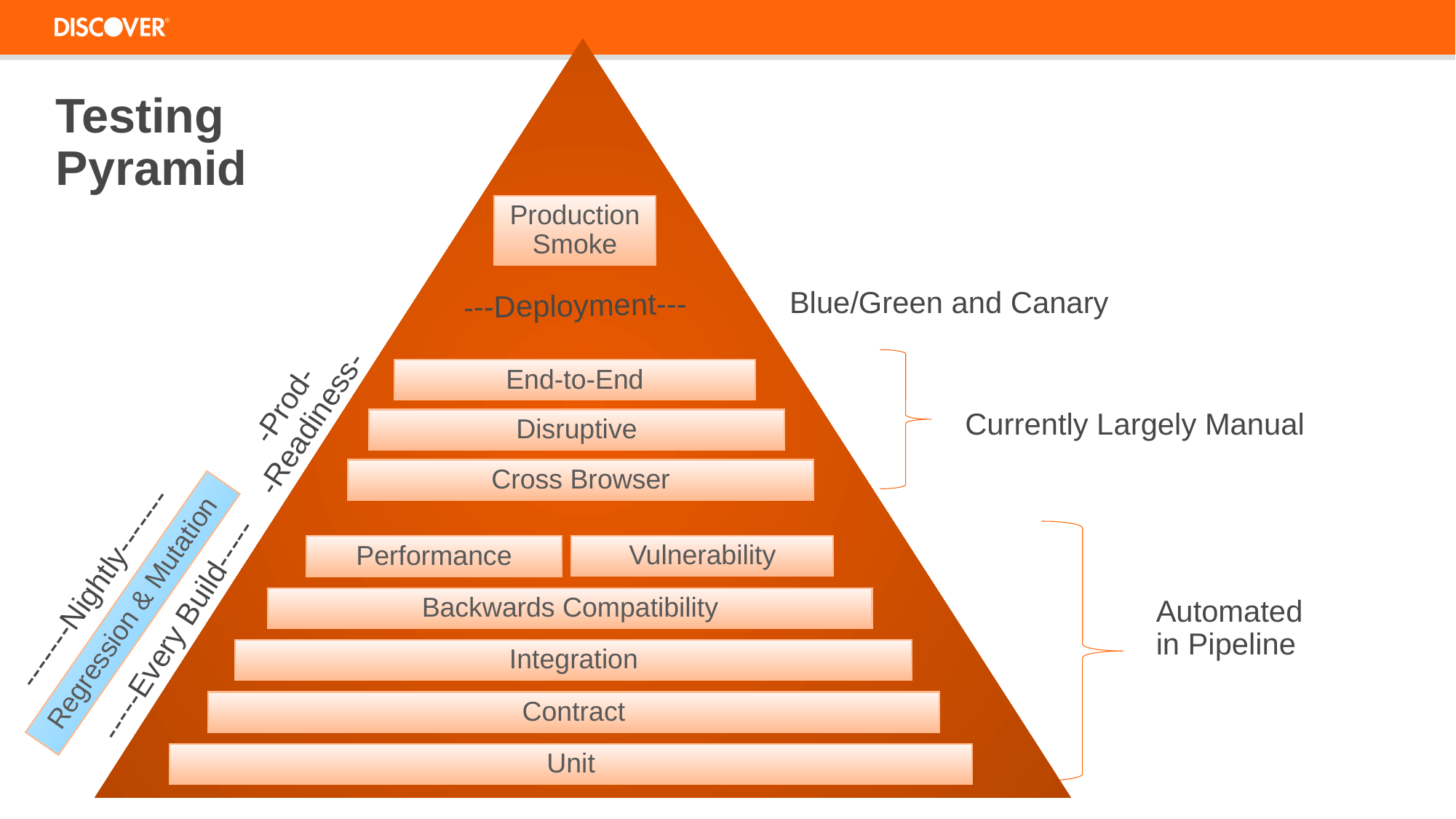

Production Smoke
---Deployment---
End-to-End
-Prod-
-Readiness-
Disruptive
Cross Browser
Performance
-------Nightly-------
Backwards Compatibility
-----Every Build-----
Regression & Mutation
Integration
Contract
Unit
Vulnerability
Testing Pyramid
Blue/Green and Canary

Currently Largely Manual

Automated in Pipeline